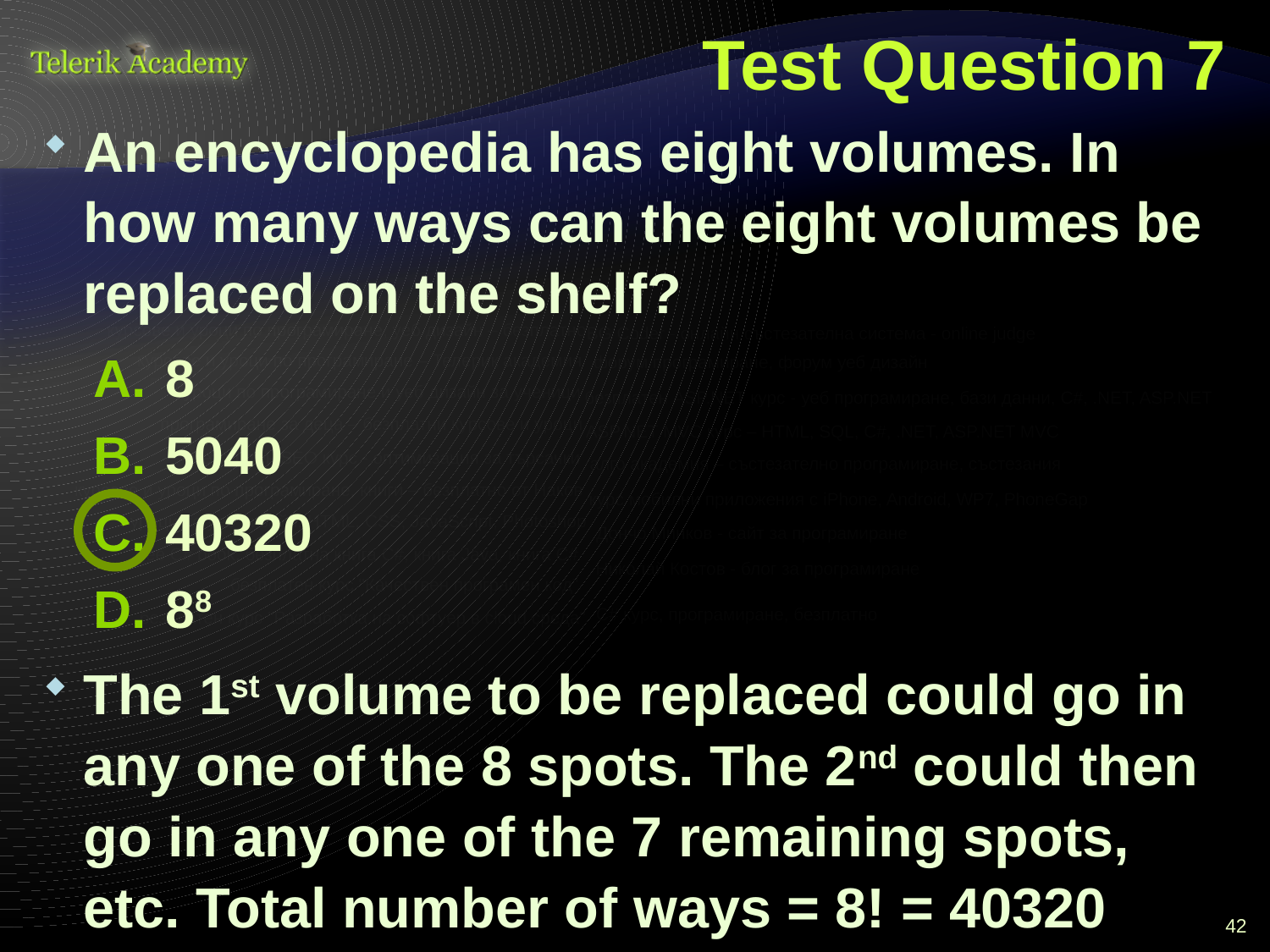

# Test Question 7
An encyclopedia has eight volumes. In how many ways can the eight volumes be replaced on the shelf?
8
5040
40320
88
The 1st volume to be replaced could go in any one of the 8 spots. The 2nd could then go in any one of the 7 remaining spots, etc. Total number of ways = 8! = 40320

42